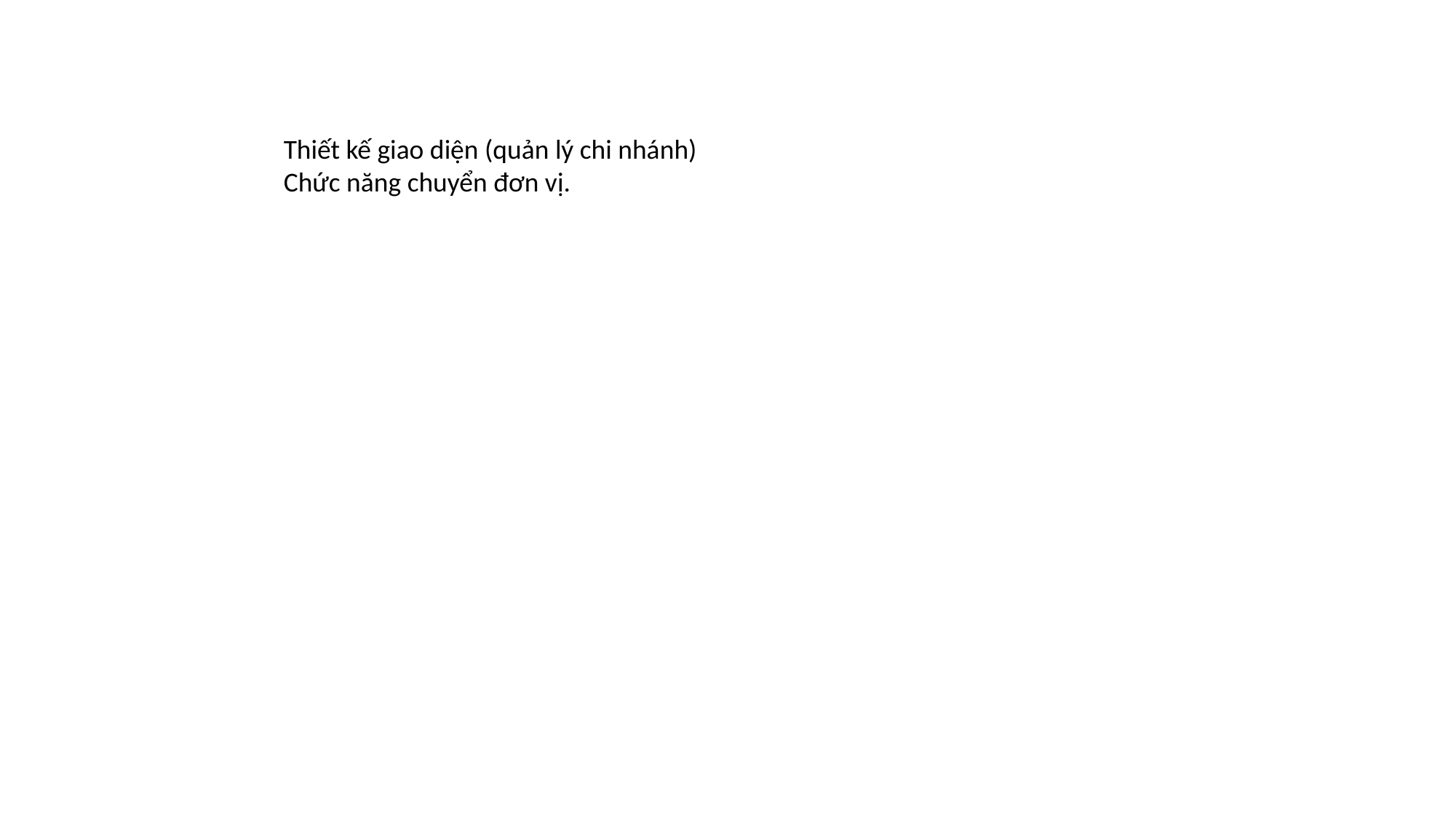

Thiết kế giao diện (quản lý chi nhánh)
Chức năng chuyển đơn vị.